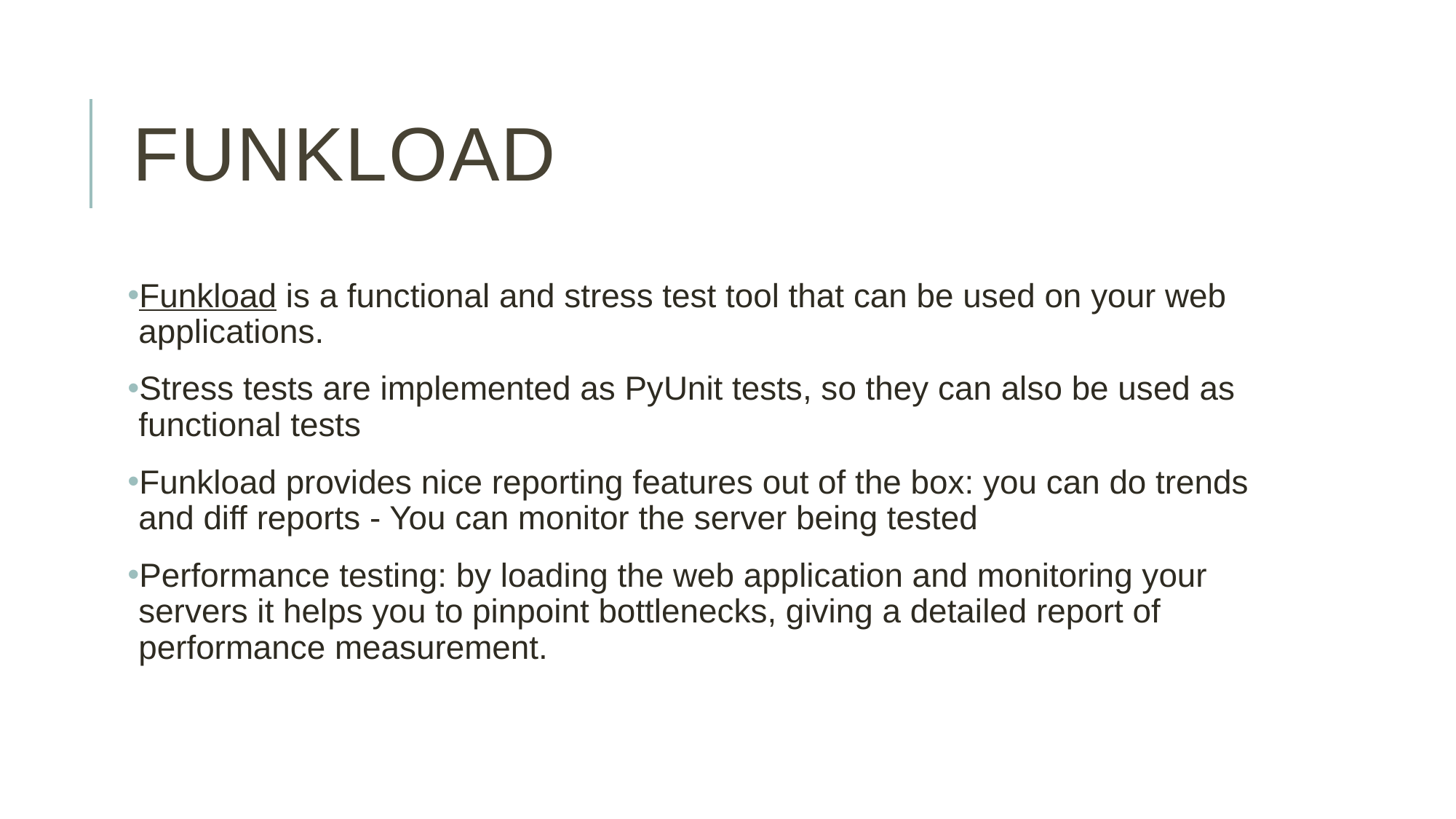

# Funkload
Funkload is a functional and stress test tool that can be used on your web applications.
Stress tests are implemented as PyUnit tests, so they can also be used as functional tests
Funkload provides nice reporting features out of the box: you can do trends and diff reports - You can monitor the server being tested
Performance testing: by loading the web application and monitoring your servers it helps you to pinpoint bottlenecks, giving a detailed report of performance measurement.